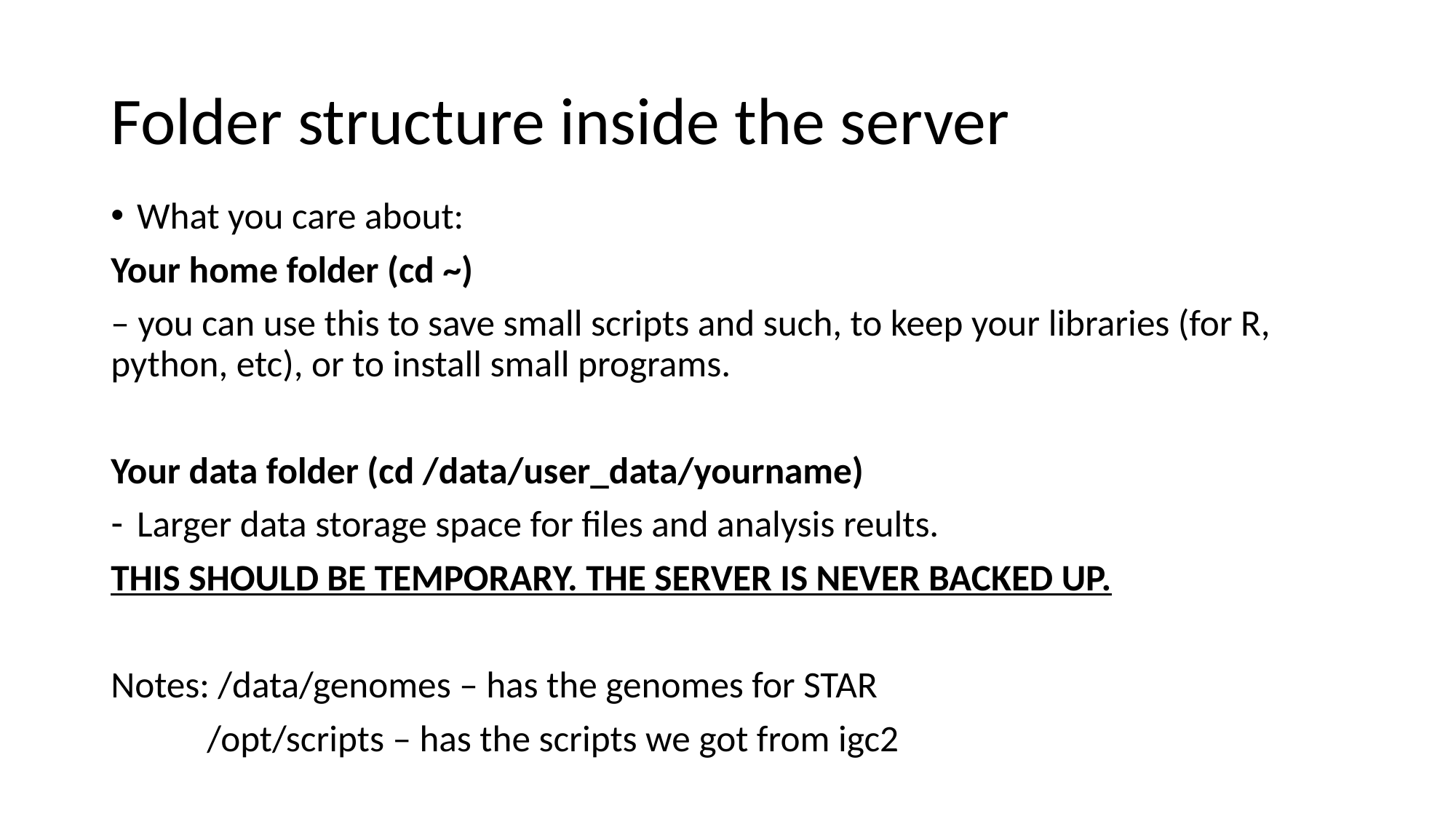

# Folder structure inside the server
What you care about:
Your home folder (cd ~)
– you can use this to save small scripts and such, to keep your libraries (for R, python, etc), or to install small programs.

Your data folder (cd /data/user_data/yourname)
Larger data storage space for files and analysis reults.
THIS SHOULD BE TEMPORARY. THE SERVER IS NEVER BACKED UP.

Notes: /data/genomes – has the genomes for STAR
	/opt/scripts – has the scripts we got from igc2